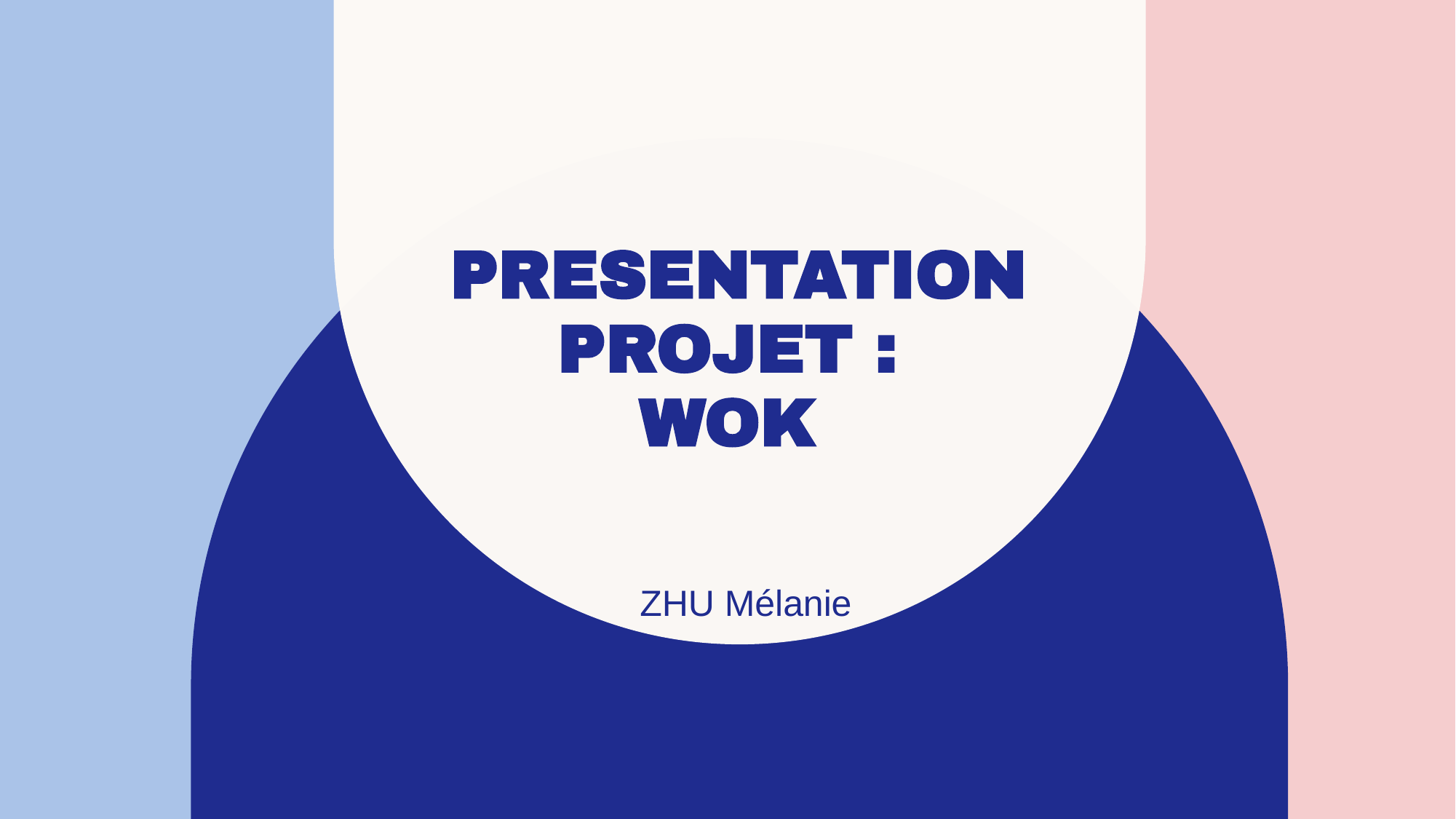

# presentation Projet : wok
ZHU Mélanie